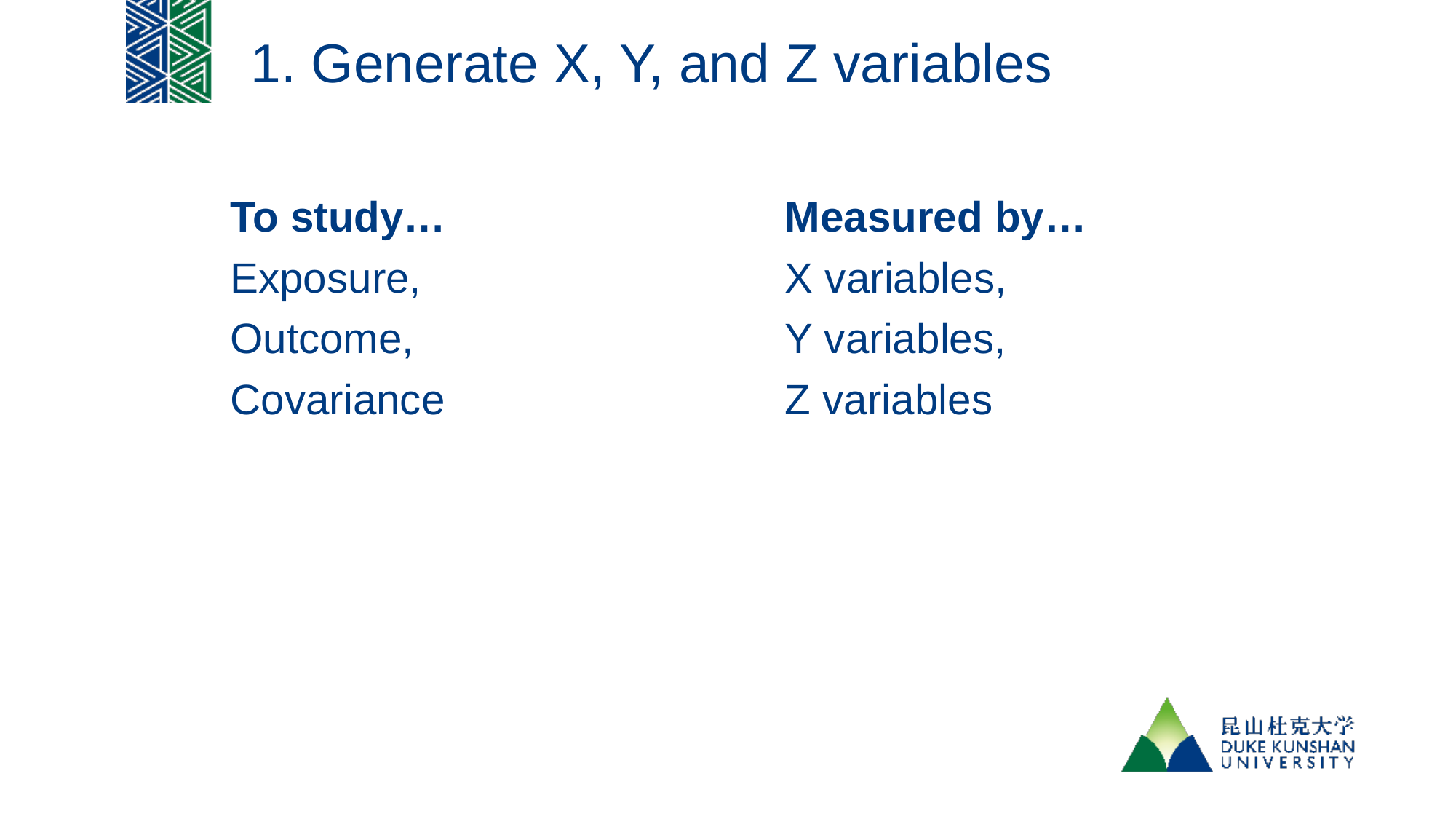

# 1. Generate X, Y, and Z variables
To study…
Exposure,
Outcome,
Covariance
Measured by…
X variables,
Y variables,
Z variables